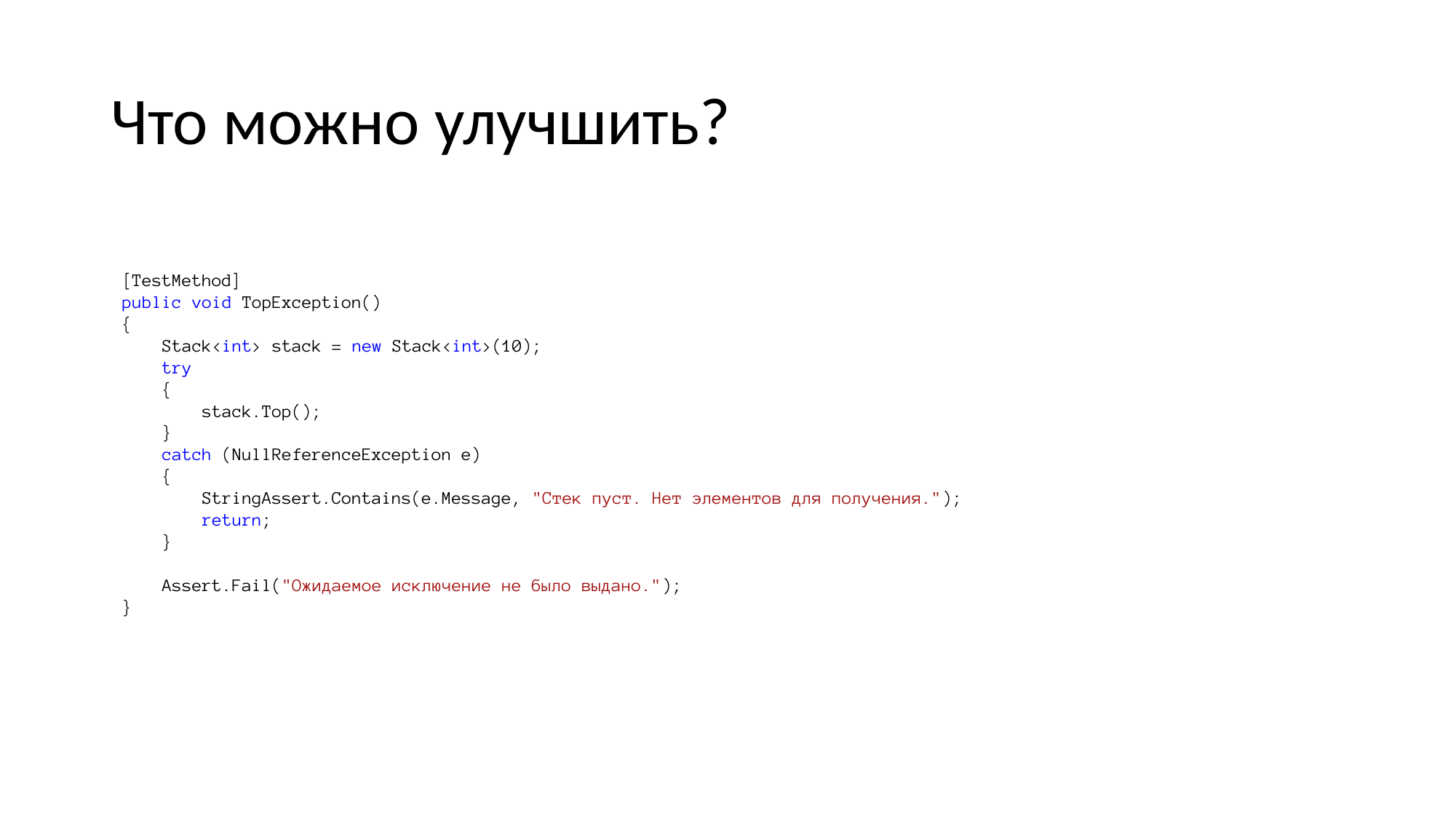

# Что можно улучшить?
[TestMethod]
public void TopException()
{
    Stack<int> stack = new Stack<int>(10);
    try
    {
        stack.Top();
    }
    catch (NullReferenceException e)
    {
        StringAssert.Contains(e.Message, "Стек пуст. Нет элементов для получения.");
        return;
    }

    Assert.Fail("Ожидаемое исключение не было выдано.");
}